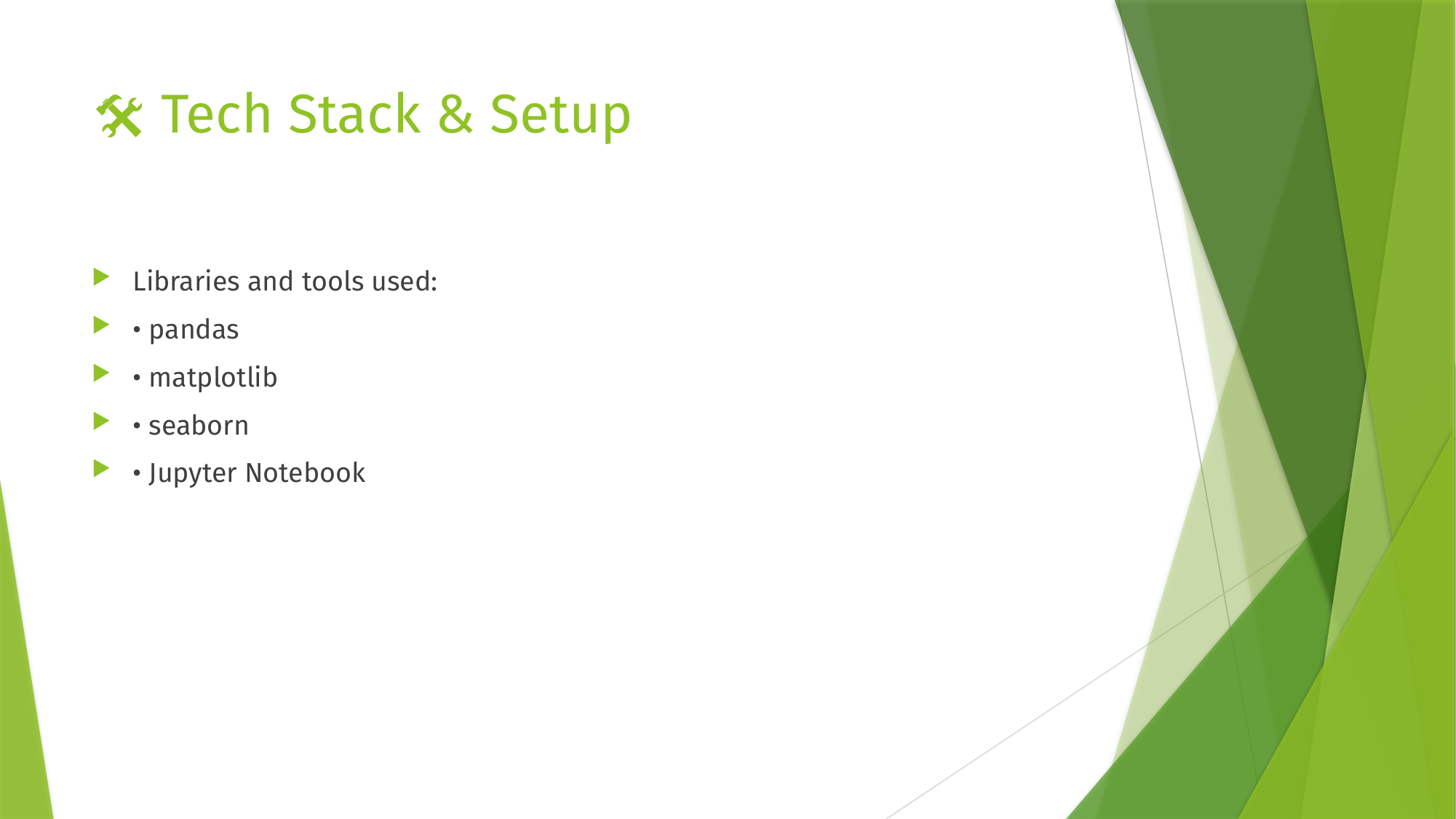

# 🛠️ Tech Stack & Setup
Libraries and tools used:
• pandas
• matplotlib
• seaborn
• Jupyter Notebook